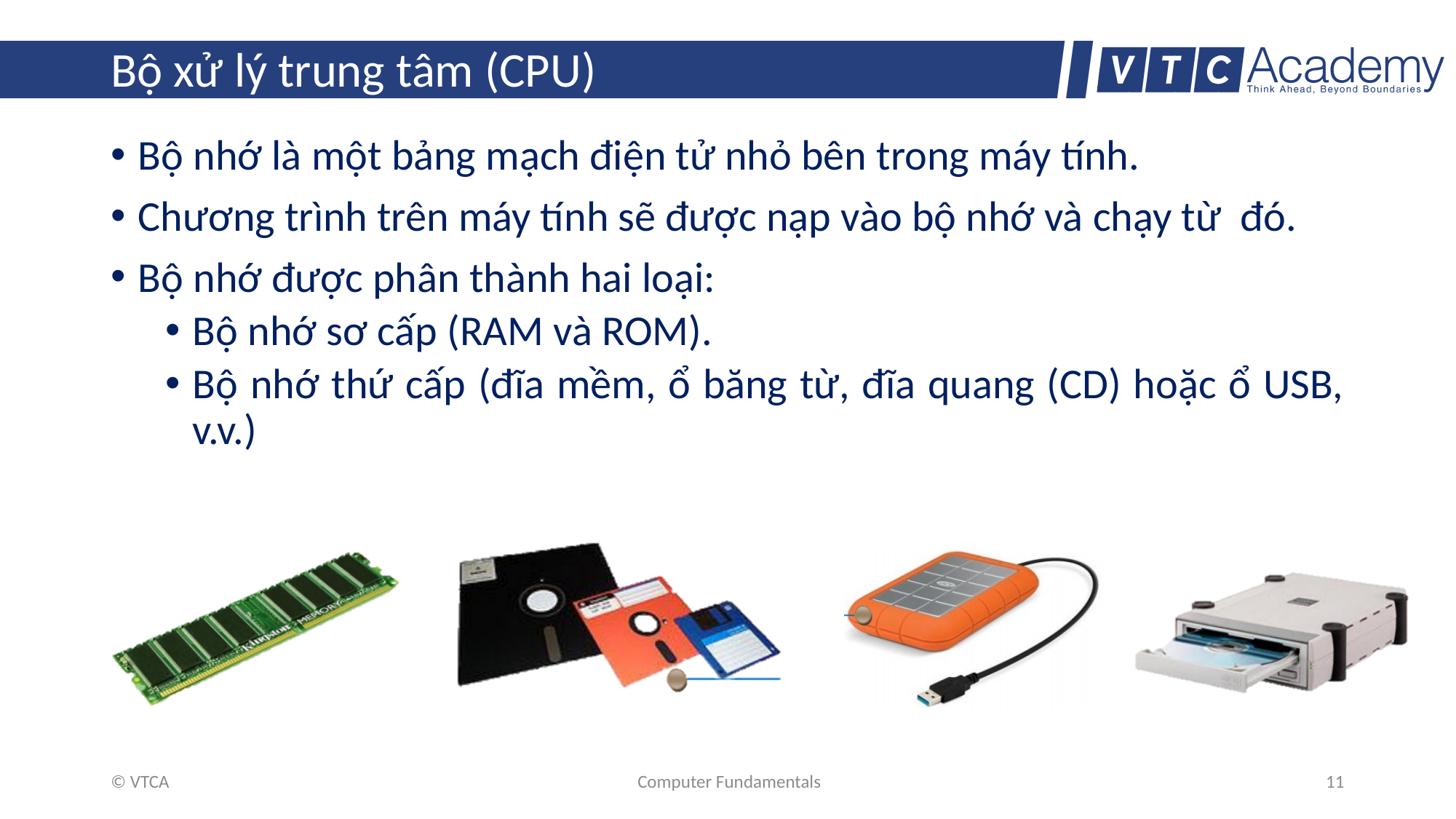

# Bộ xử lý trung tâm (CPU)
Bộ nhớ là một bảng mạch điện tử nhỏ bên trong máy tính.
Chương trình trên máy tính sẽ được nạp vào bộ nhớ và chạy từ  đó.
Bộ nhớ được phân thành hai loại:
Bộ nhớ sơ cấp (RAM và ROM).
Bộ nhớ thứ cấp (đĩa mềm, ổ băng từ, đĩa quang (CD) hoặc ổ USB, v.v.)

© VTCA
Computer Fundamentals
11